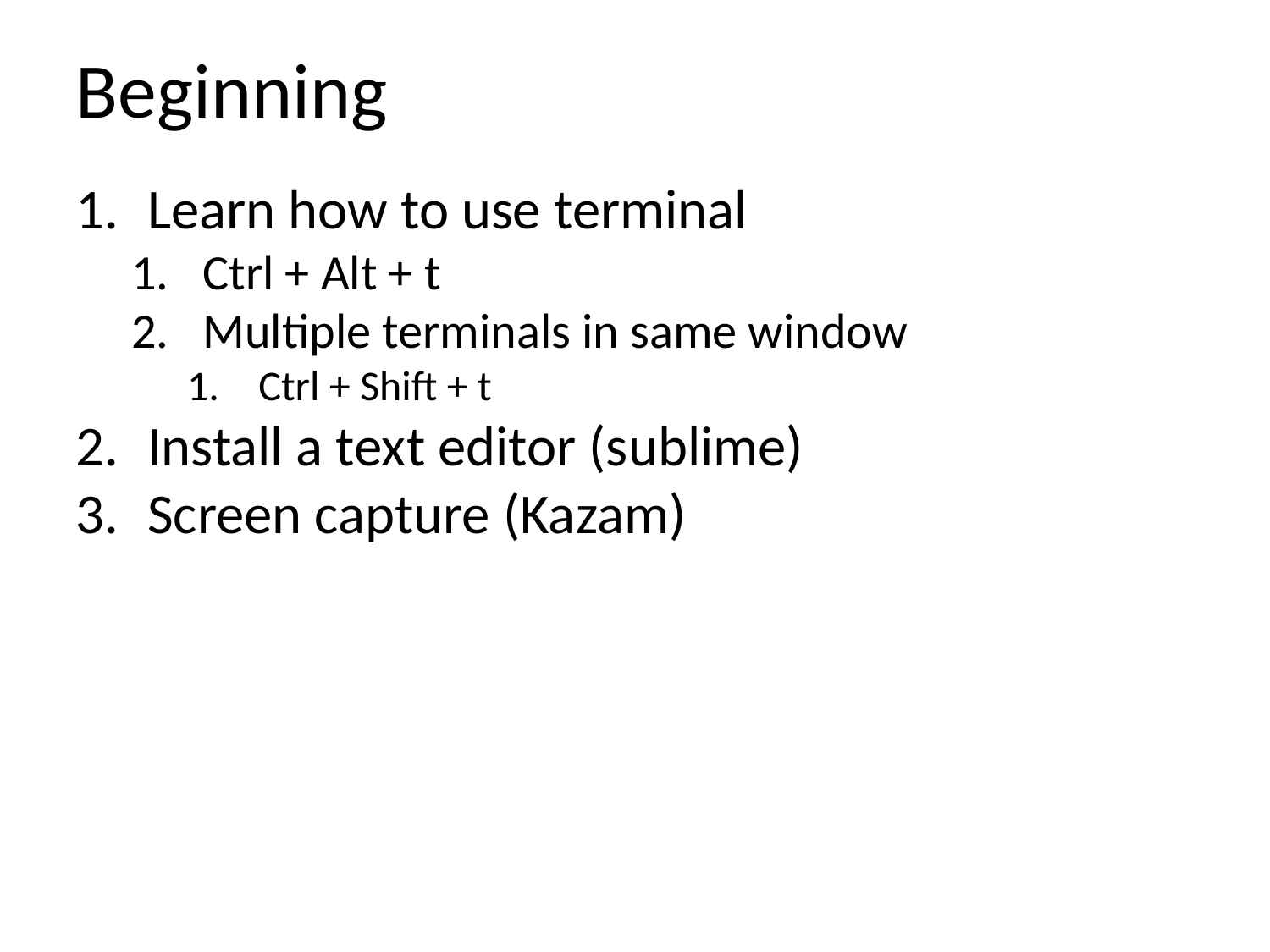

Beginning
Learn how to use terminal
Ctrl + Alt + t
Multiple terminals in same window
Ctrl + Shift + t
Install a text editor (sublime)
Screen capture (Kazam)